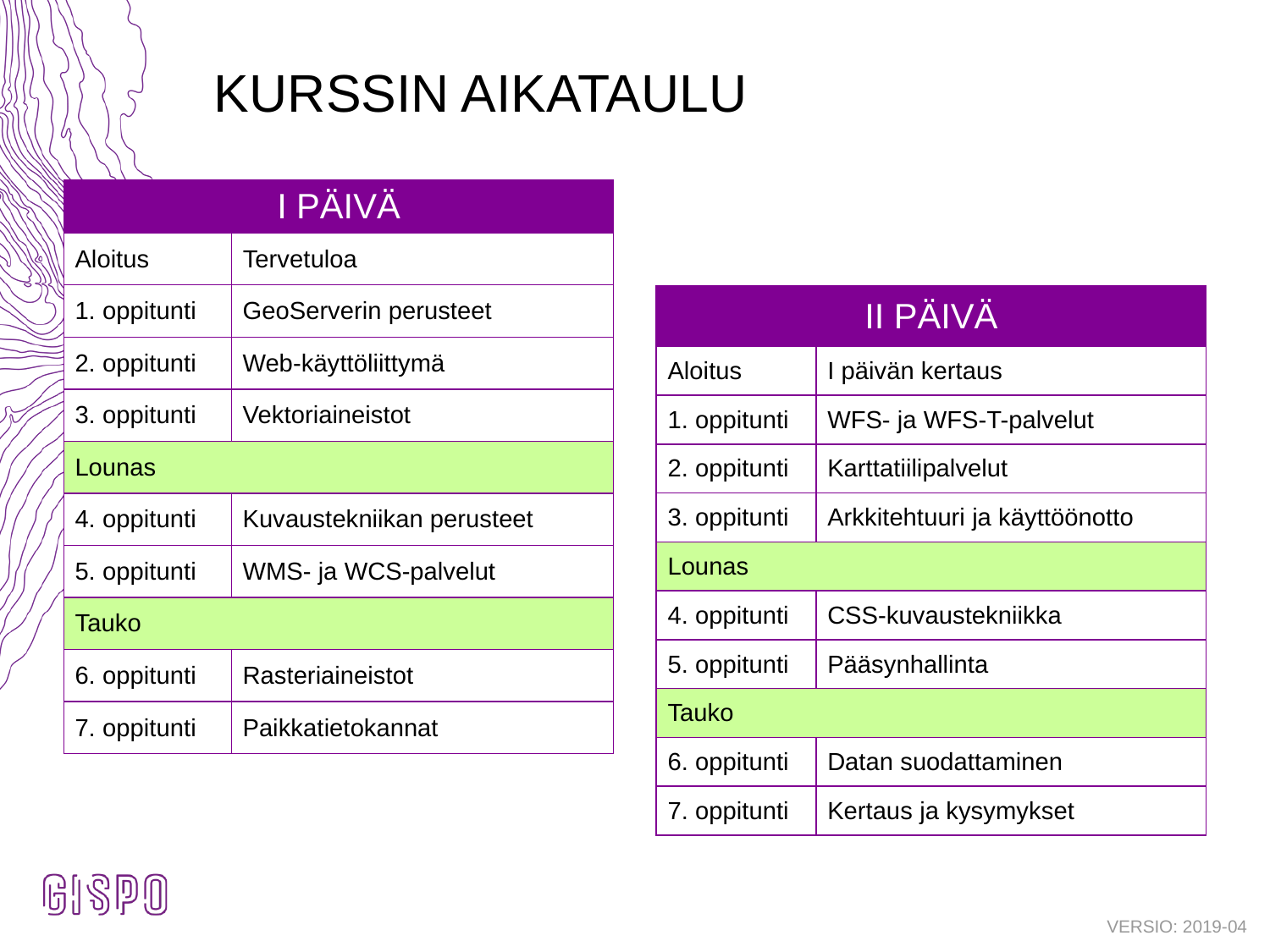

# KURSSIN AIKATAULU
| I PÄIVÄ |  |
| --- | --- |
| Aloitus | Tervetuloa |
| 1. oppitunti | GeoServerin perusteet |
| 2. oppitunti | Web-käyttöliittymä |
| 3. oppitunti | Vektoriaineistot |
| Lounas |  |
| 4. oppitunti | Kuvaustekniikan perusteet |
| 5. oppitunti | WMS- ja WCS-palvelut |
| Tauko |  |
| 6. oppitunti | Rasteriaineistot |
| 7. oppitunti | Paikkatietokannat |
| II PÄIVÄ |  |
| --- | --- |
| Aloitus | I päivän kertaus |
| 1. oppitunti | WFS- ja WFS-T-palvelut |
| 2. oppitunti | Karttatiilipalvelut |
| 3. oppitunti | Arkkitehtuuri ja käyttöönotto |
| Lounas |  |
| 4. oppitunti | CSS-kuvaustekniikka |
| 5. oppitunti | Pääsynhallinta |
| Tauko |  |
| 6. oppitunti | Datan suodattaminen |
| 7. oppitunti | Kertaus ja kysymykset |